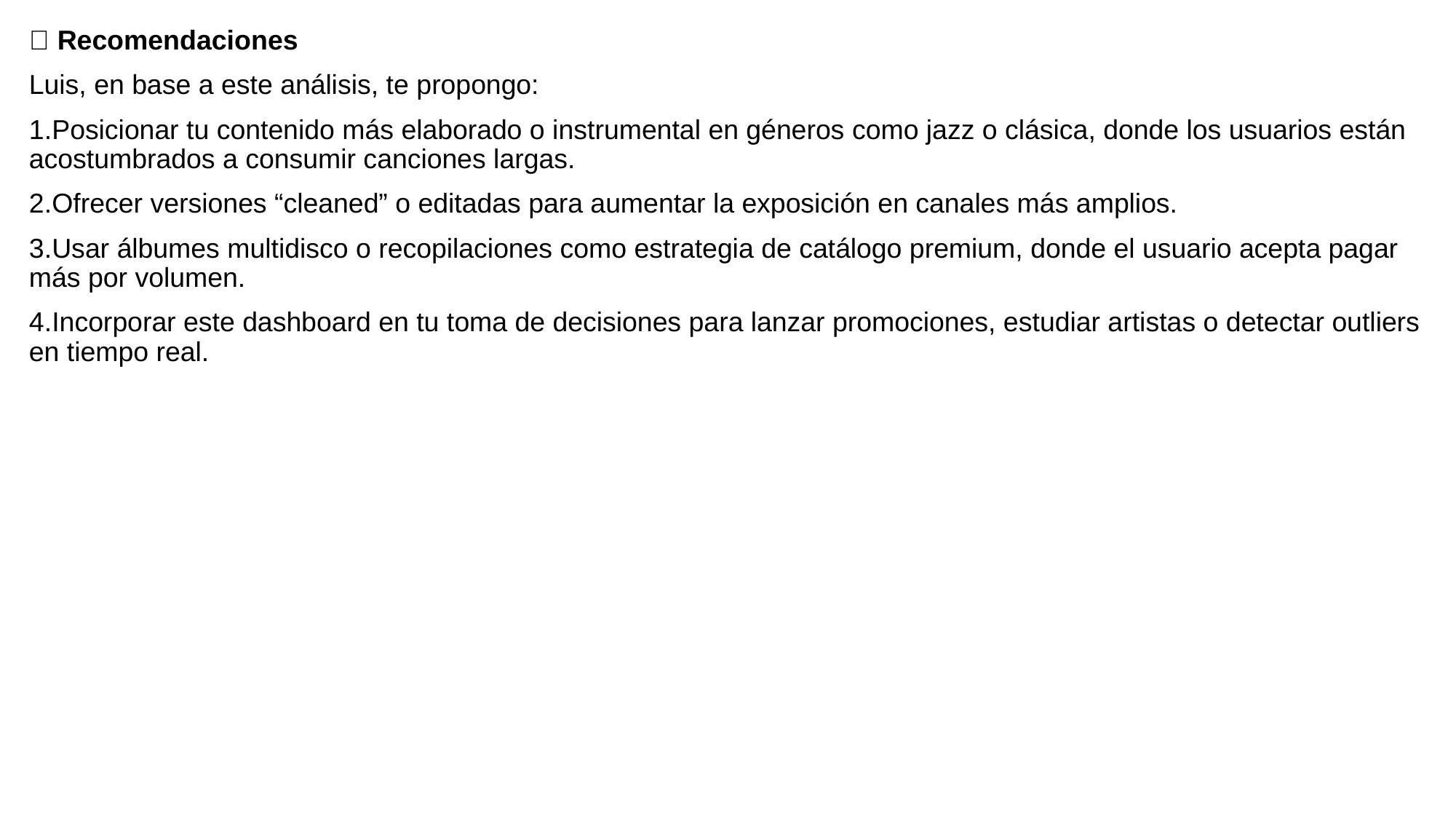

🧭 Recomendaciones
Luis, en base a este análisis, te propongo:
Posicionar tu contenido más elaborado o instrumental en géneros como jazz o clásica, donde los usuarios están acostumbrados a consumir canciones largas.
Ofrecer versiones “cleaned” o editadas para aumentar la exposición en canales más amplios.
Usar álbumes multidisco o recopilaciones como estrategia de catálogo premium, donde el usuario acepta pagar más por volumen.
Incorporar este dashboard en tu toma de decisiones para lanzar promociones, estudiar artistas o detectar outliers en tiempo real.